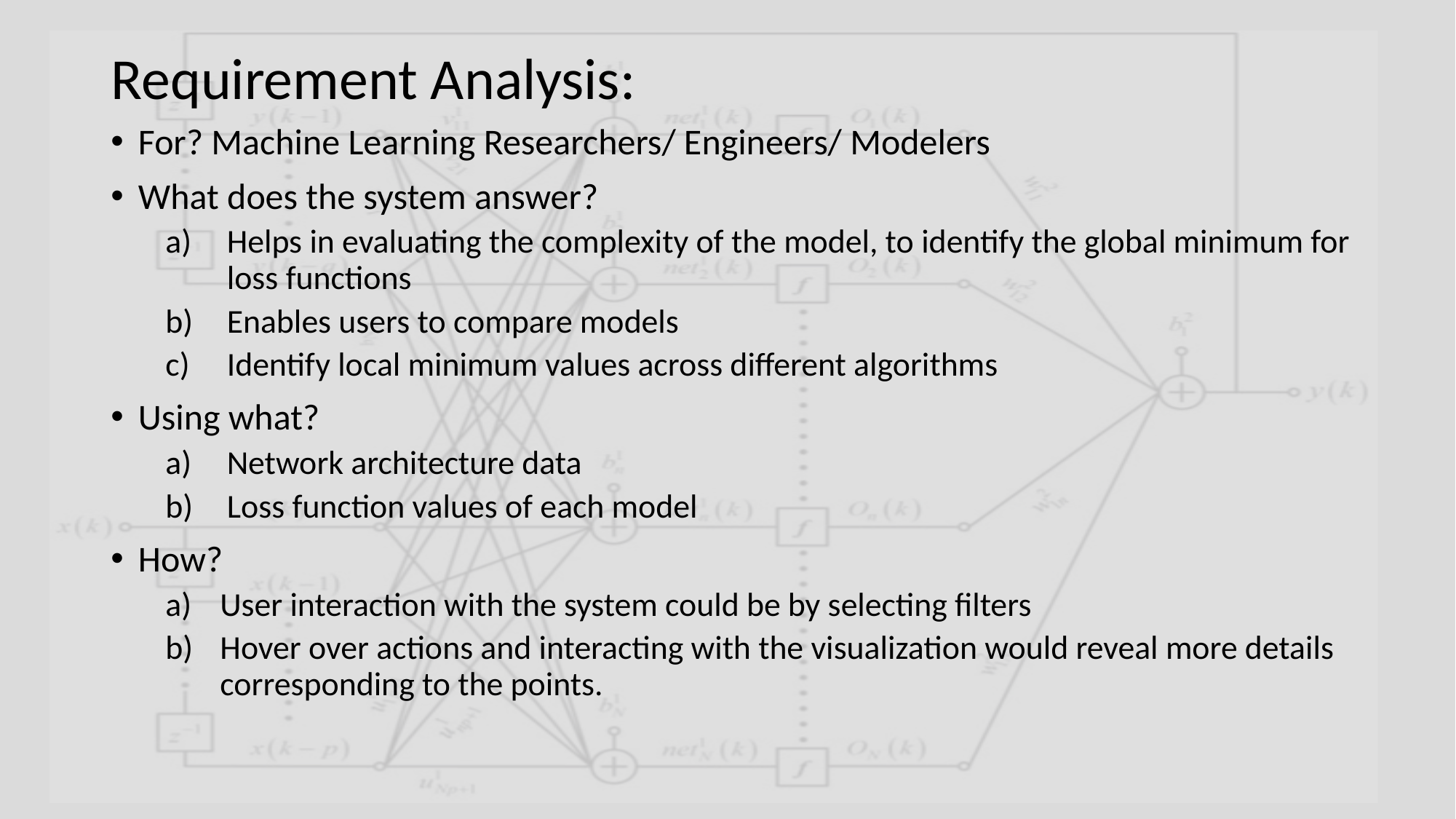

# Requirement Analysis:
For? Machine Learning Researchers/ Engineers/ Modelers
What does the system answer?
Helps in evaluating the complexity of the model, to identify the global minimum for loss functions
Enables users to compare models
Identify local minimum values across different algorithms
Using what?
Network architecture data
Loss function values of each model
How?
User interaction with the system could be by selecting filters
Hover over actions and interacting with the visualization would reveal more details corresponding to the points.